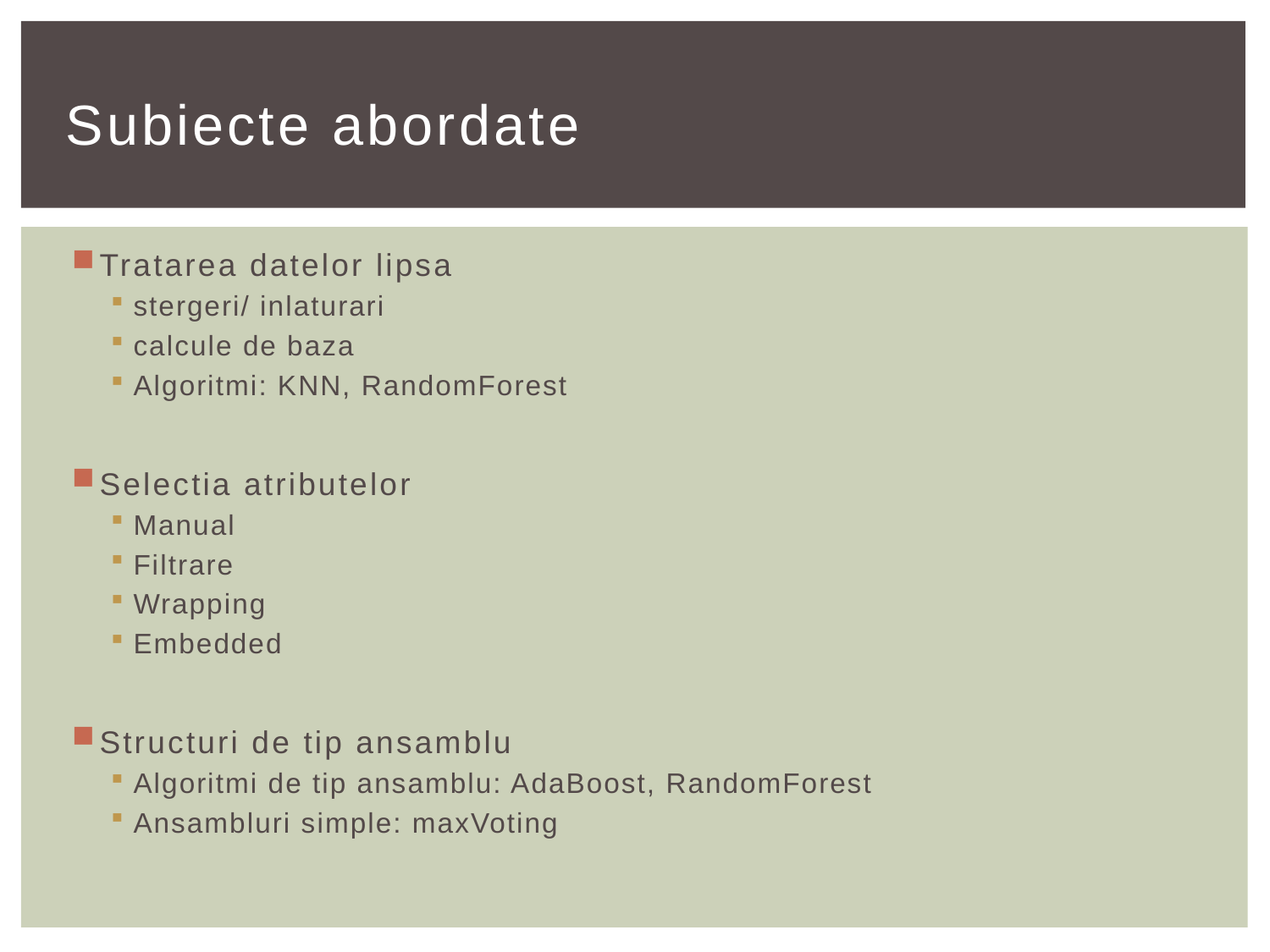

# Subiecte abordate
Tratarea datelor lipsa
stergeri/ inlaturari
calcule de baza
Algoritmi: KNN, RandomForest

Selectia atributelor
Manual
Filtrare
Wrapping
Embedded

Structuri de tip ansamblu
Algoritmi de tip ansamblu: AdaBoost, RandomForest
Ansambluri simple: maxVoting